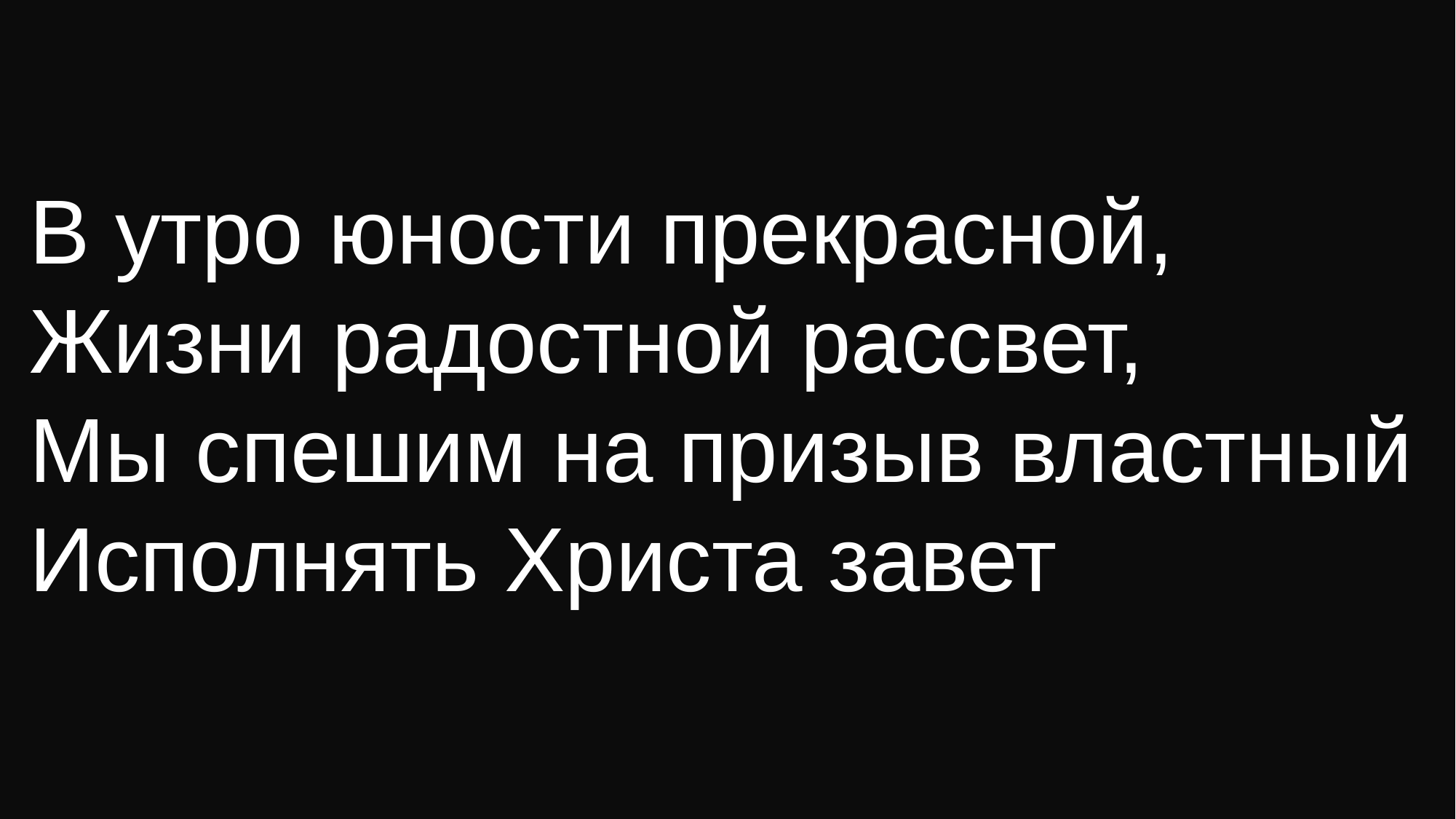

В утро юности прекрасной,
Жизни радостной рассвет,
Мы спешим на призыв властный
Исполнять Христа завет